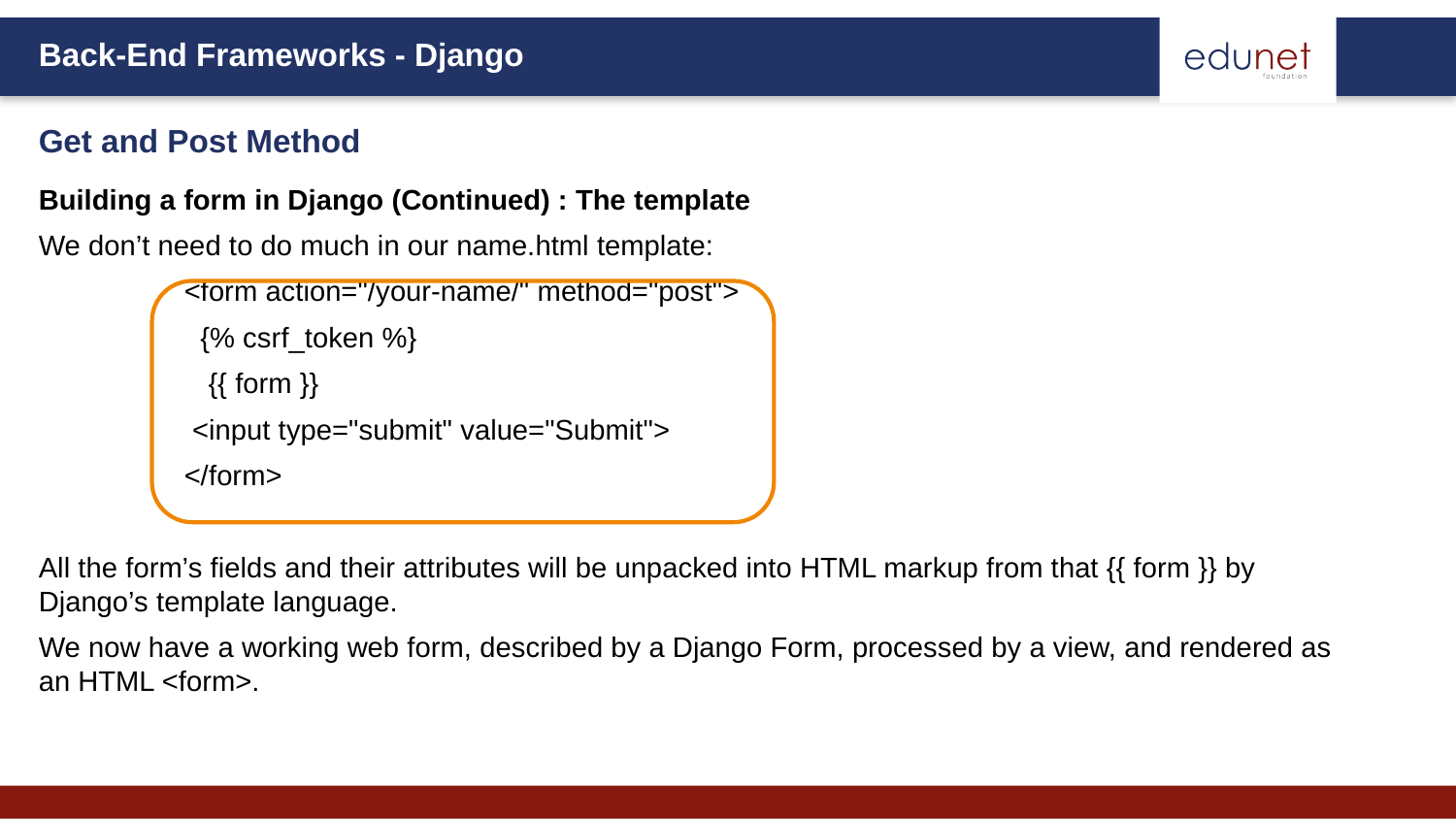

Get and Post Method
Building a form in Django (Continued) : The template
We don’t need to do much in our name.html template:
	<form action="/your-name/" method="post">
  	  {% csrf_token %}
 	   {{ form }}
   	 <input type="submit" value="Submit">
	</form>

All the form’s fields and their attributes will be unpacked into HTML markup from that {{ form }} by Django’s template language.
We now have a working web form, described by a Django Form, processed by a view, and rendered as an HTML <form>.